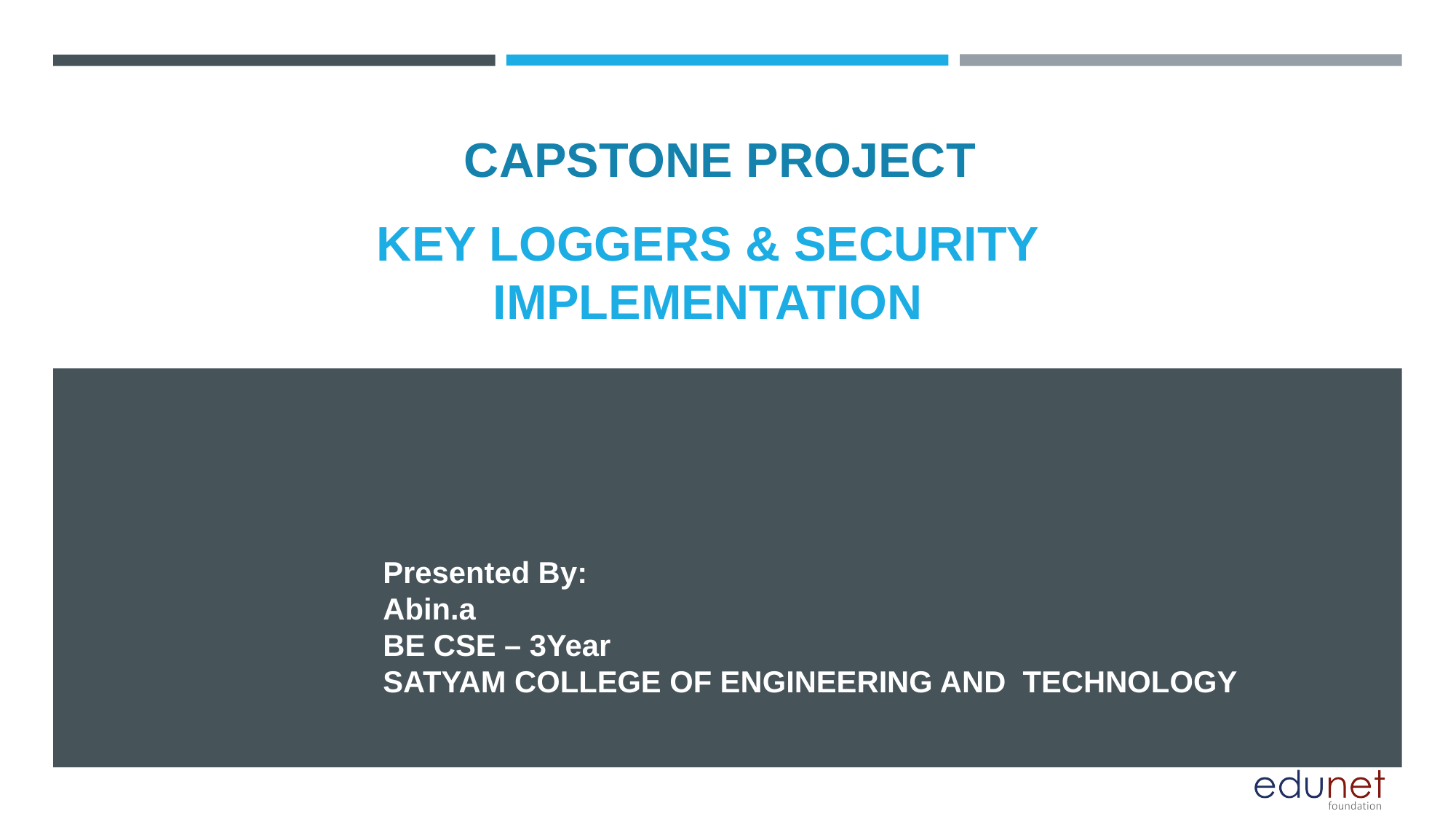

CAPSTONE PROJECT
# KEY LOGGERS & SECURITY IMPLEMENTATION
Presented By:
Abin.a
BE CSE – 3Year
SATYAM COLLEGE OF ENGINEERING AND  TECHNOLOGY